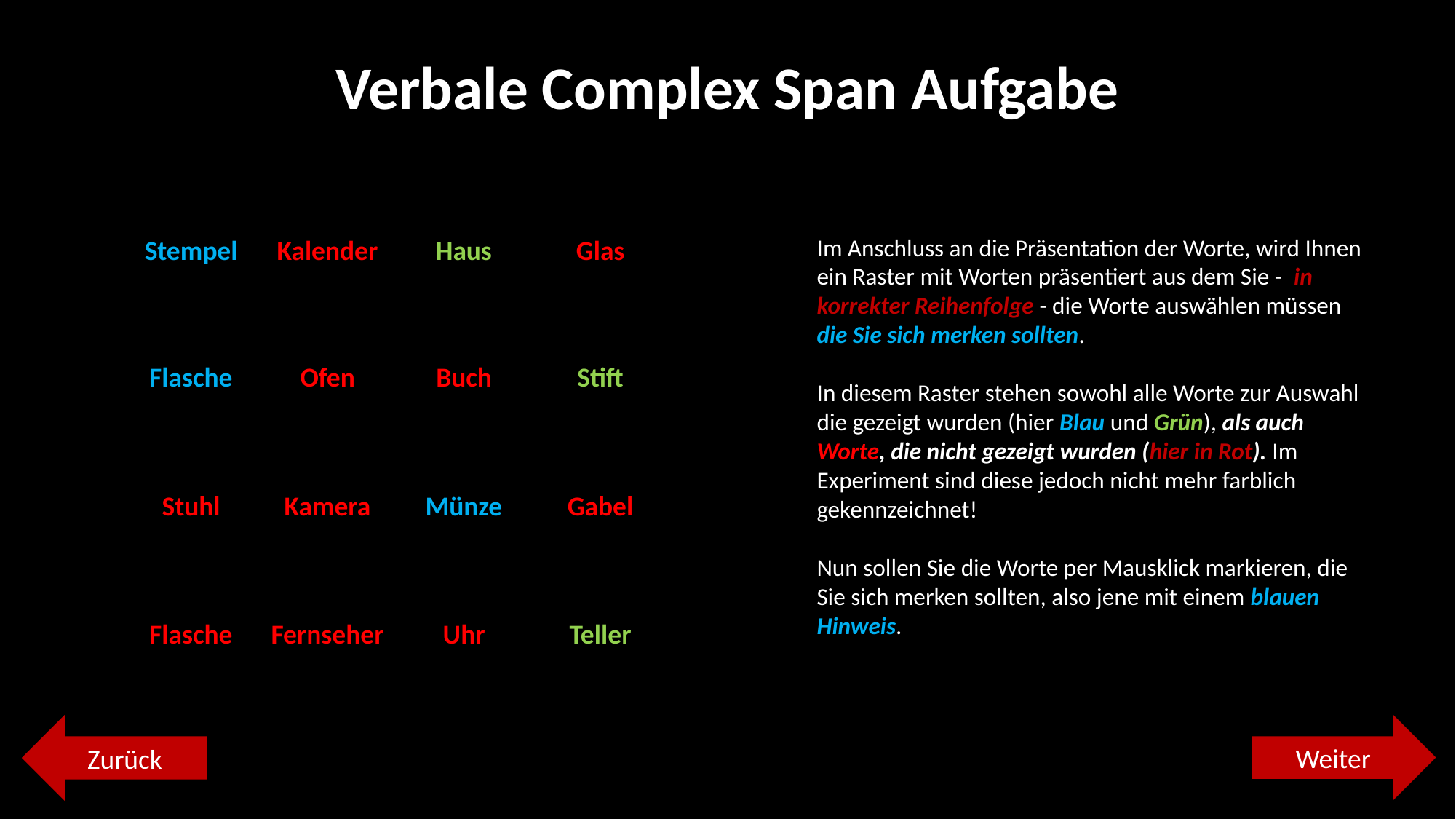

Verbale Complex Span Aufgabe
| Stempel | Kalender | Haus | Glas |
| --- | --- | --- | --- |
| Flasche | Ofen | Buch | Stift |
| Stuhl | Kamera | Münze | Gabel |
| Flasche | Fernseher | Uhr | Teller |
Im Anschluss an die Präsentation der Worte, wird Ihnen ein Raster mit Worten präsentiert aus dem Sie -  in korrekter Reihenfolge - die Worte auswählen müssen die Sie sich merken sollten.

In diesem Raster stehen sowohl alle Worte zur Auswahl die gezeigt wurden (hier Blau und Grün), als auch Worte, die nicht gezeigt wurden (hier in Rot). Im Experiment sind diese jedoch nicht mehr farblich gekennzeichnet!

Nun sollen Sie die Worte per Mausklick markieren, die Sie sich merken sollten, also jene mit einem blauen Hinweis.

Zurück
Weiter